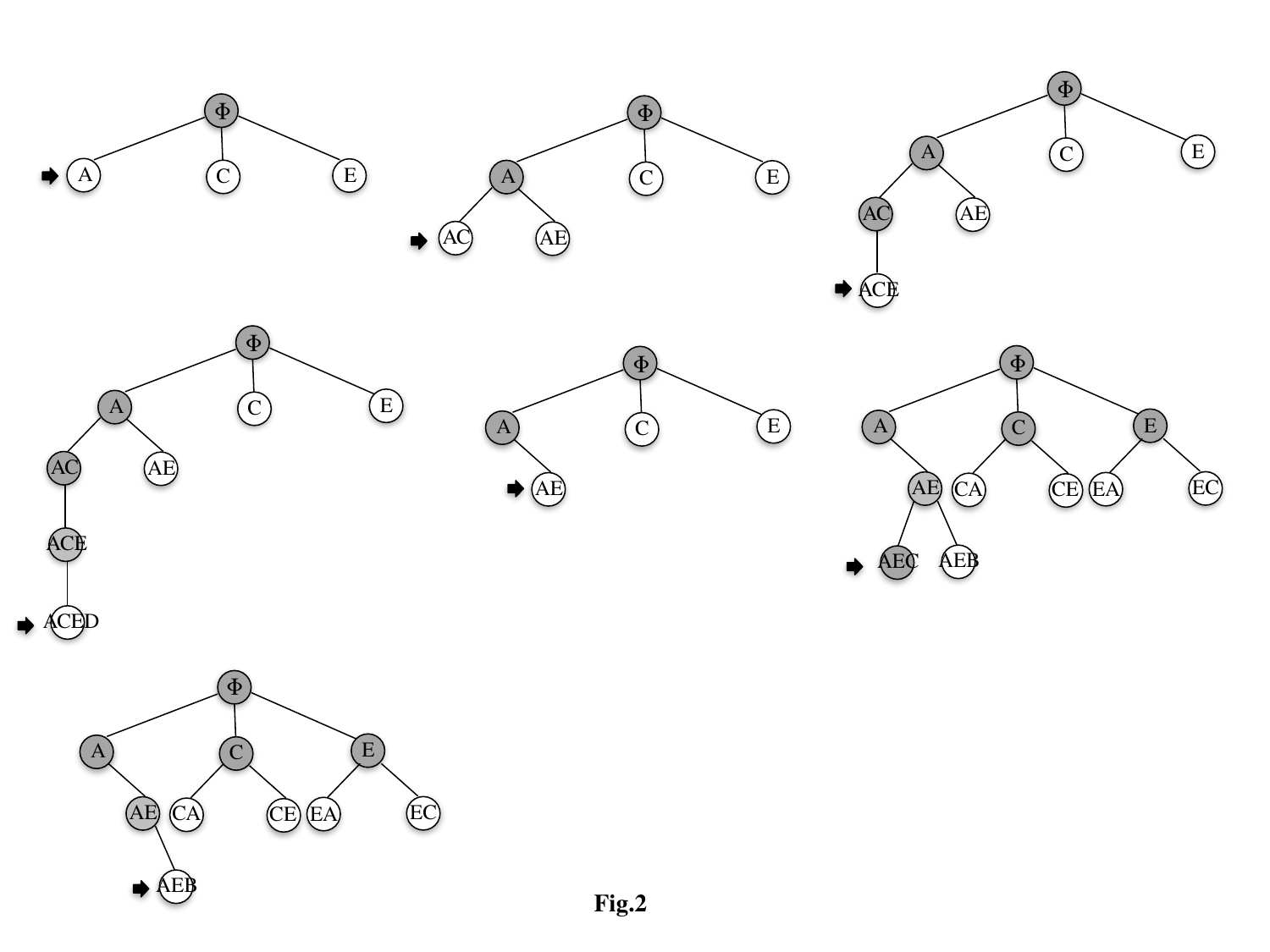

Φ

Φ
Φ

E
A
C

A
E
A
C
E
C

AC
AE

AC
AE

ACE

Φ

Φ
Φ

E
A
C

E
A
E
A
C
C

AC
AE

EC
AE
AE
CA
EA
CE

ACE

AEB
AEC

ACED

Φ

E
A
C

EC
AE
CA
EA
CE

AEB

Fig.2